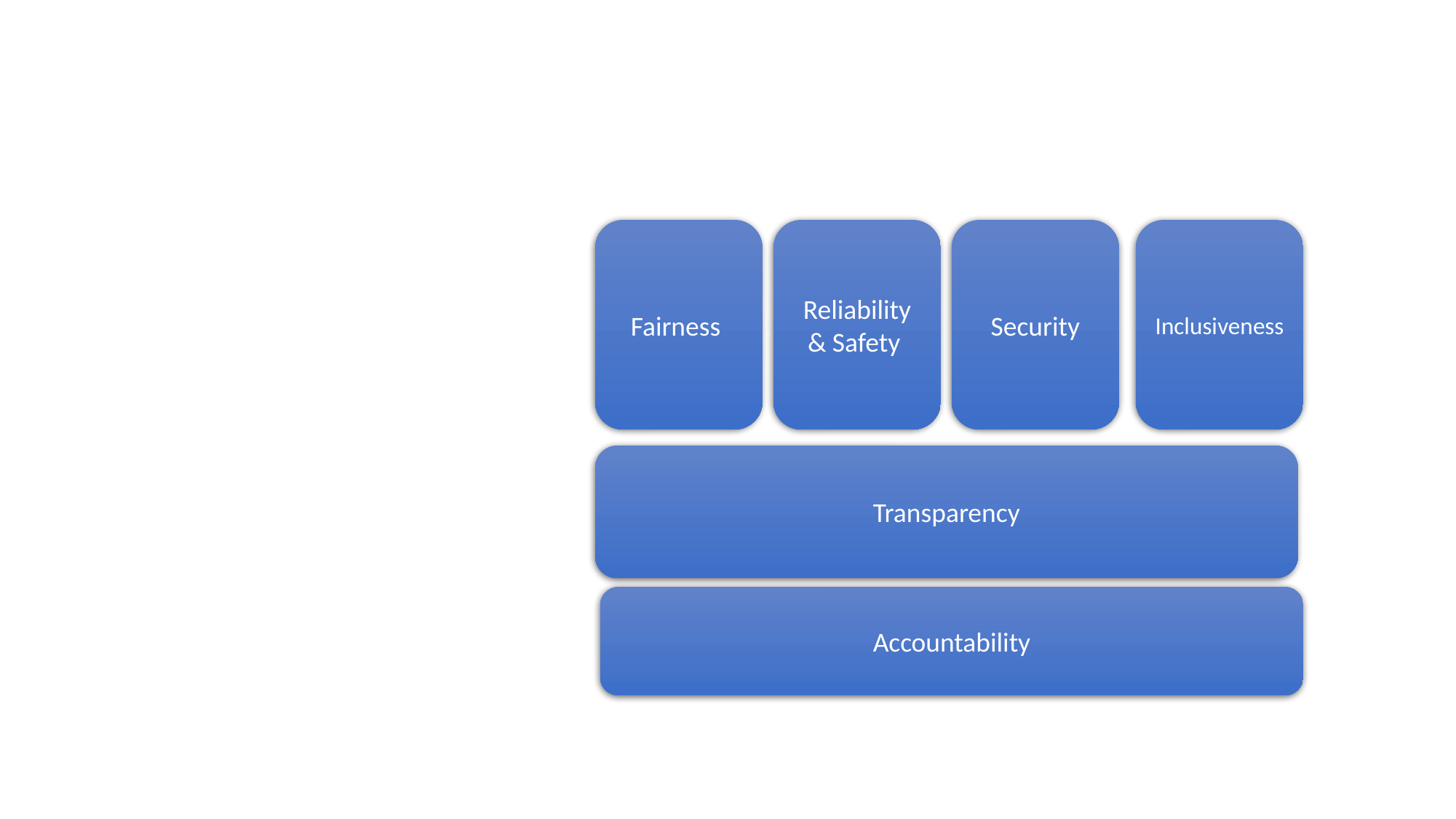

Fairness
Reliability & Safety
Security
Inclusiveness
Transparency
Accountability